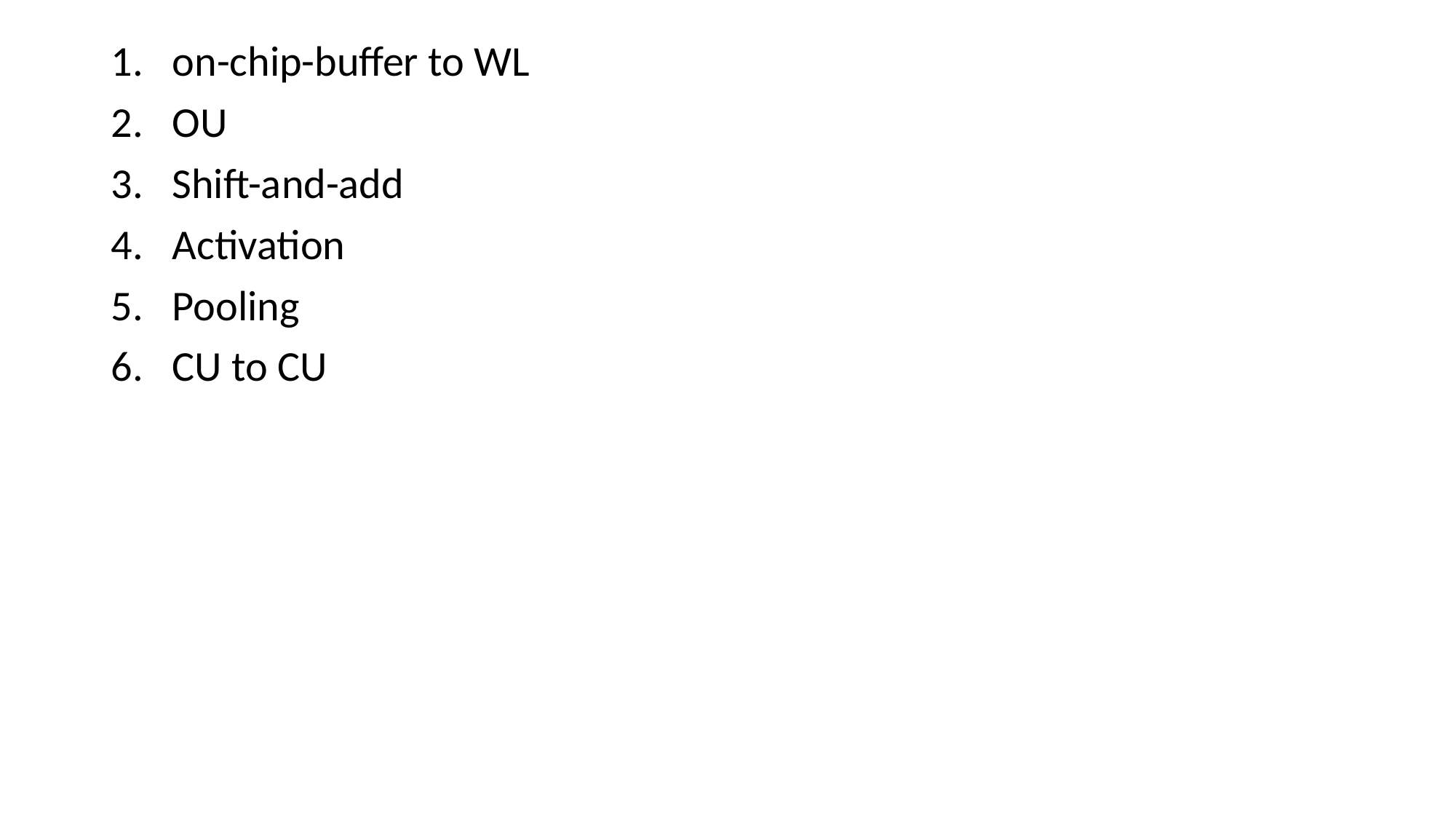

on-chip-buffer to WL
OU
Shift-and-add
Activation
Pooling
CU to CU